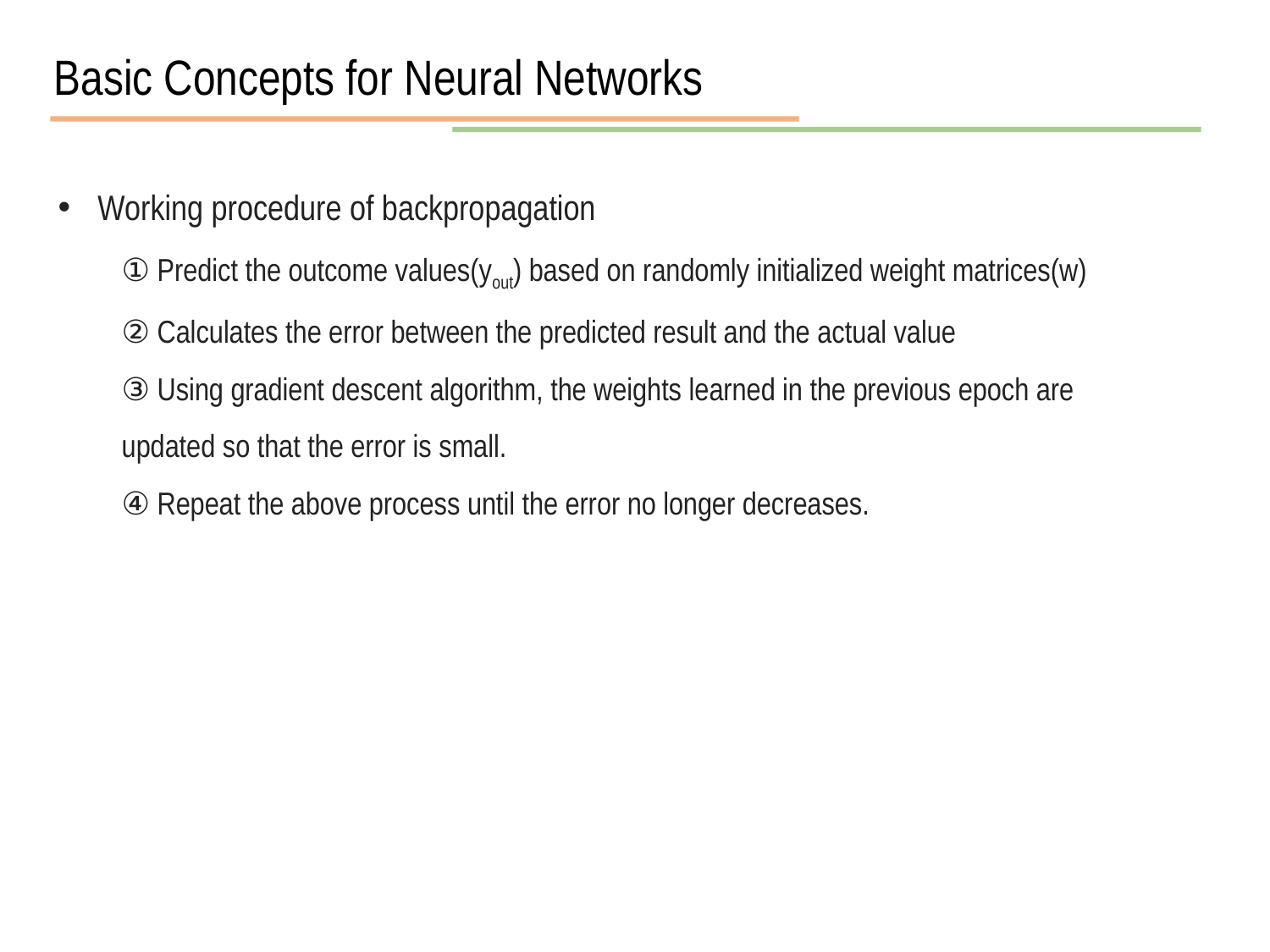

Basic Concepts for Neural Networks
Working procedure of backpropagation
① Predict the outcome values(yout) based on randomly initialized weight matrices(w)
② Calculates the error between the predicted result and the actual value
③ Using gradient descent algorithm, the weights learned in the previous epoch are updated so that the error is small.
④ Repeat the above process until the error no longer decreases.